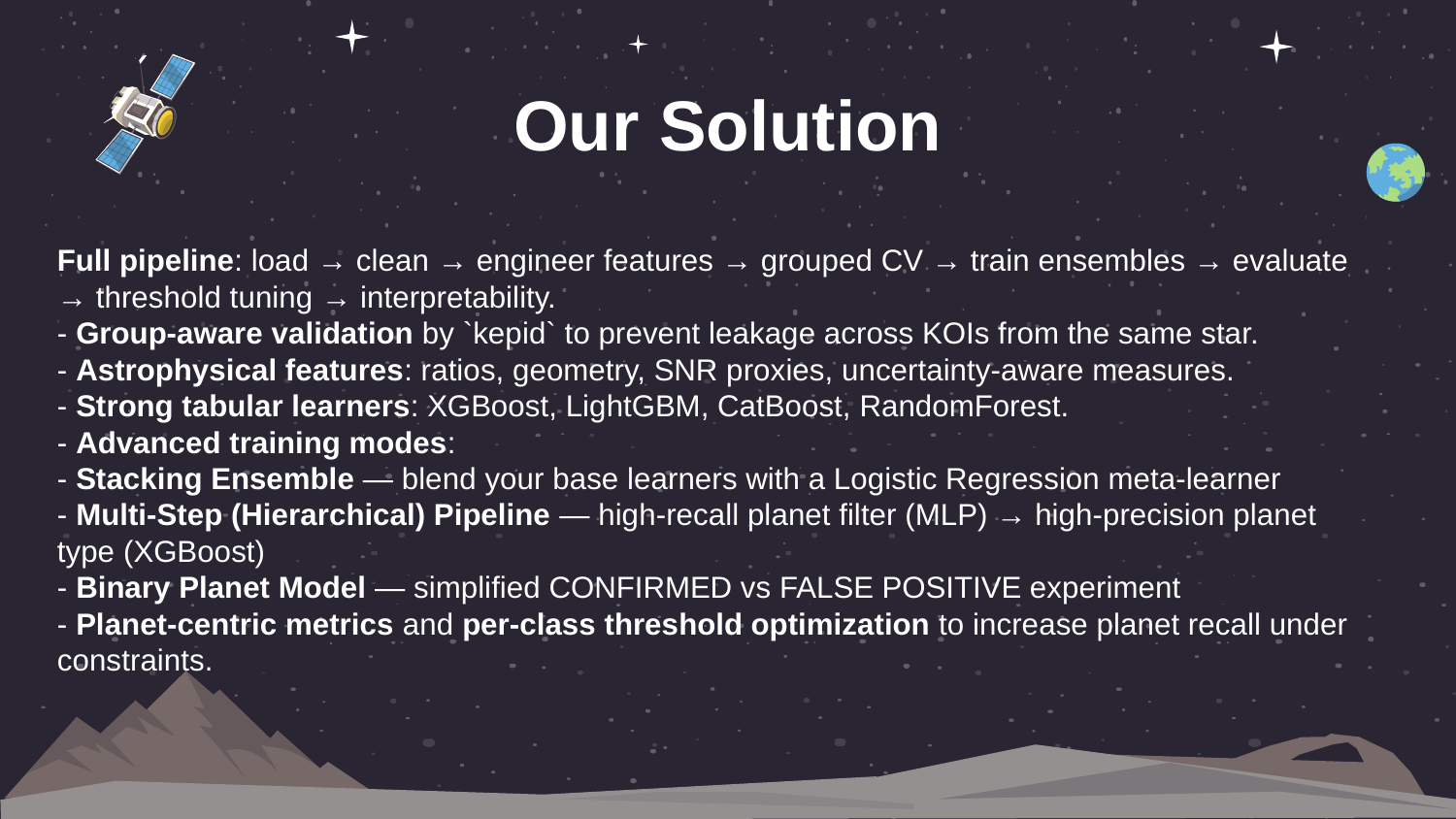

Our Solution

Full pipeline: load → clean → engineer features → grouped CV → train ensembles → evaluate → threshold tuning → interpretability.
- Group-aware validation by `kepid` to prevent leakage across KOIs from the same star.
- Astrophysical features: ratios, geometry, SNR proxies, uncertainty-aware measures.
- Strong tabular learners: XGBoost, LightGBM, CatBoost, RandomForest.
- Advanced training modes:
- Stacking Ensemble — blend your base learners with a Logistic Regression meta-learner
- Multi-Step (Hierarchical) Pipeline — high-recall planet filter (MLP) → high-precision planet type (XGBoost)
- Binary Planet Model — simplified CONFIRMED vs FALSE POSITIVE experiment
- Planet-centric metrics and per-class threshold optimization to increase planet recall under constraints.